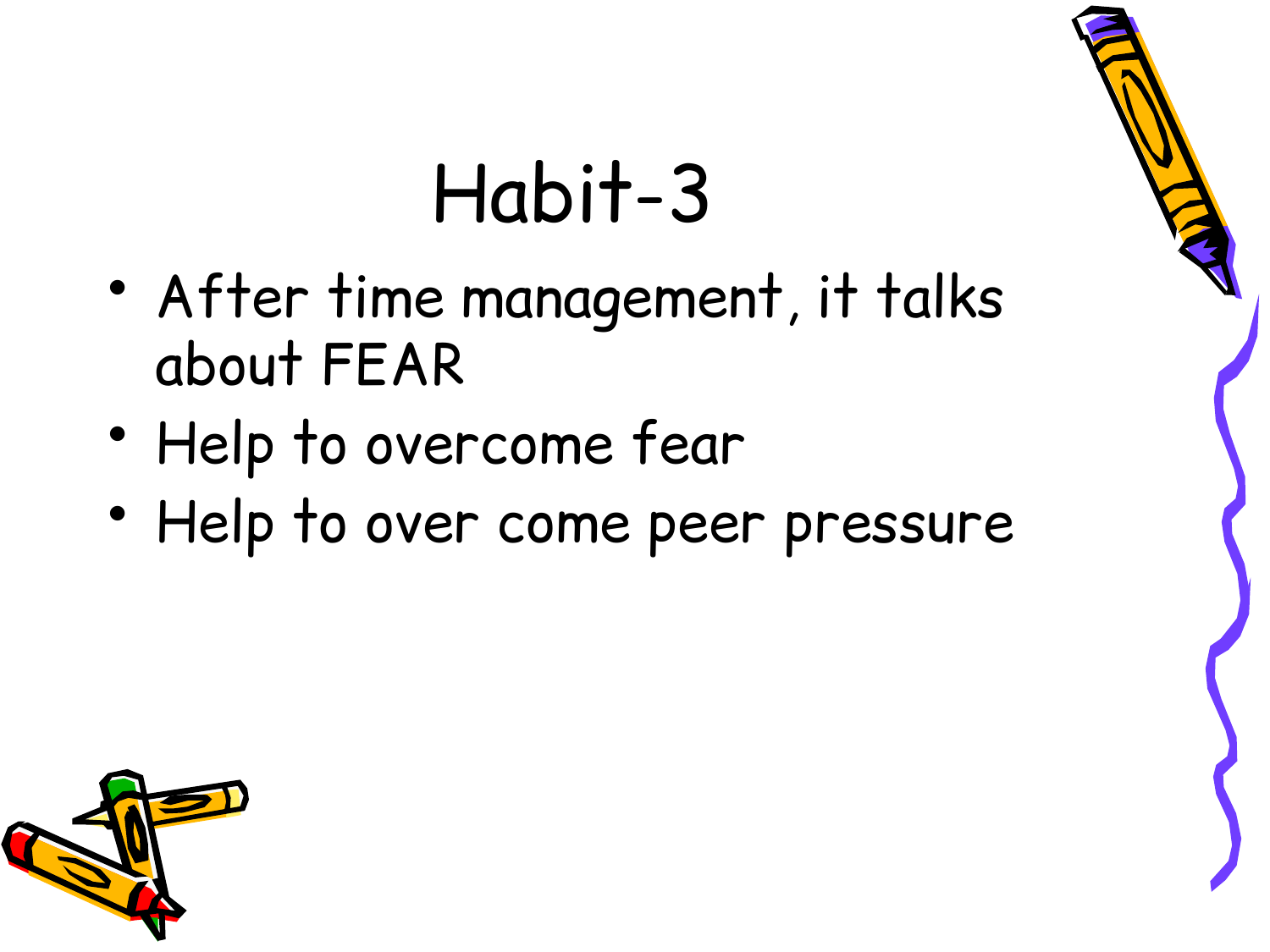

# Habit-3
After time management, it talks about FEAR
Help to overcome fear
Help to over come peer pressure